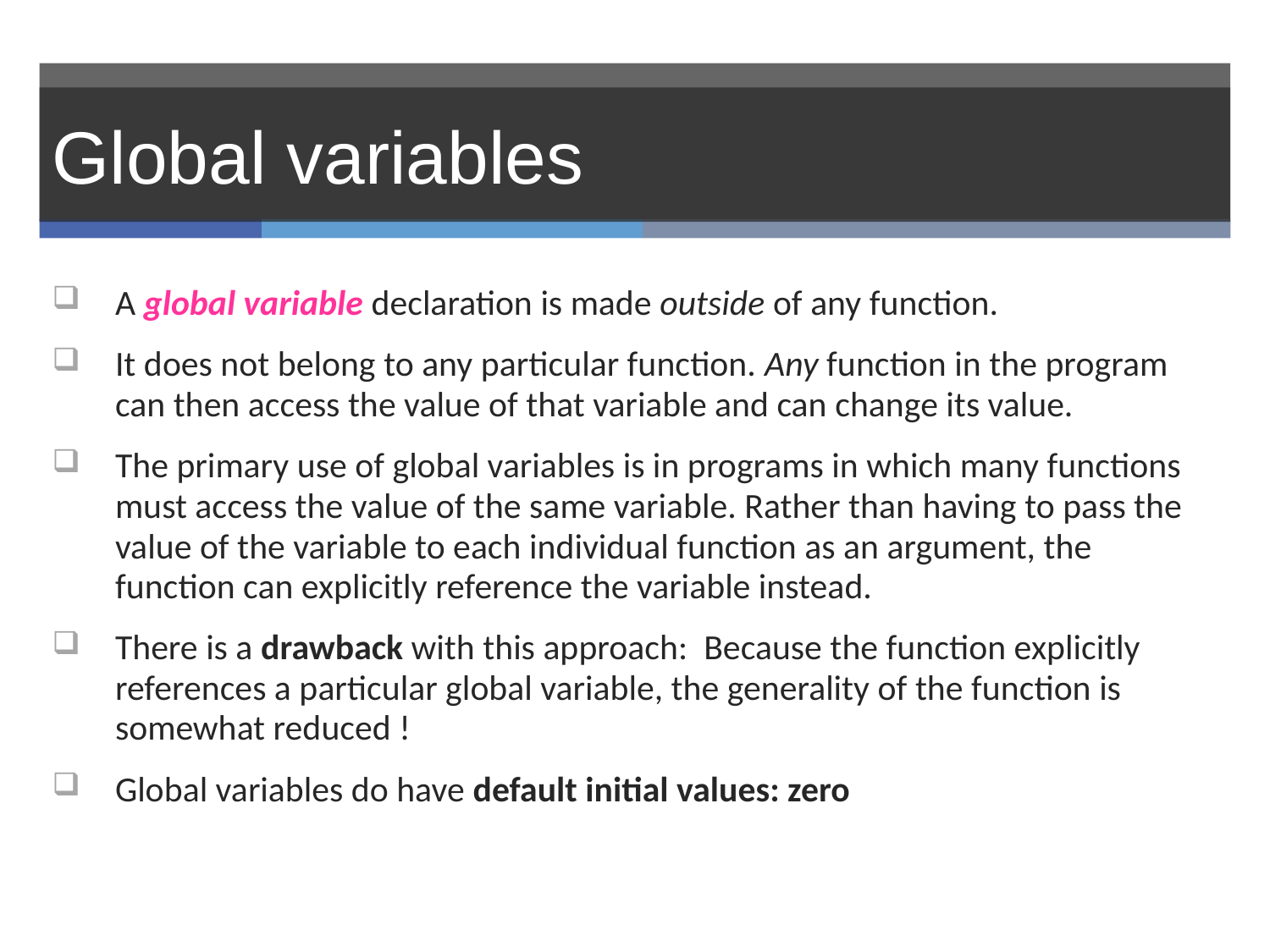

# Global variables
A global variable declaration is made outside of any function.
It does not belong to any particular function. Any function in the program can then access the value of that variable and can change its value.
The primary use of global variables is in programs in which many functions must access the value of the same variable. Rather than having to pass the value of the variable to each individual function as an argument, the function can explicitly reference the variable instead.
There is a drawback with this approach:  Because the function explicitly  references a particular global variable, the generality of the function is somewhat reduced !
Global variables do have default initial values: zero